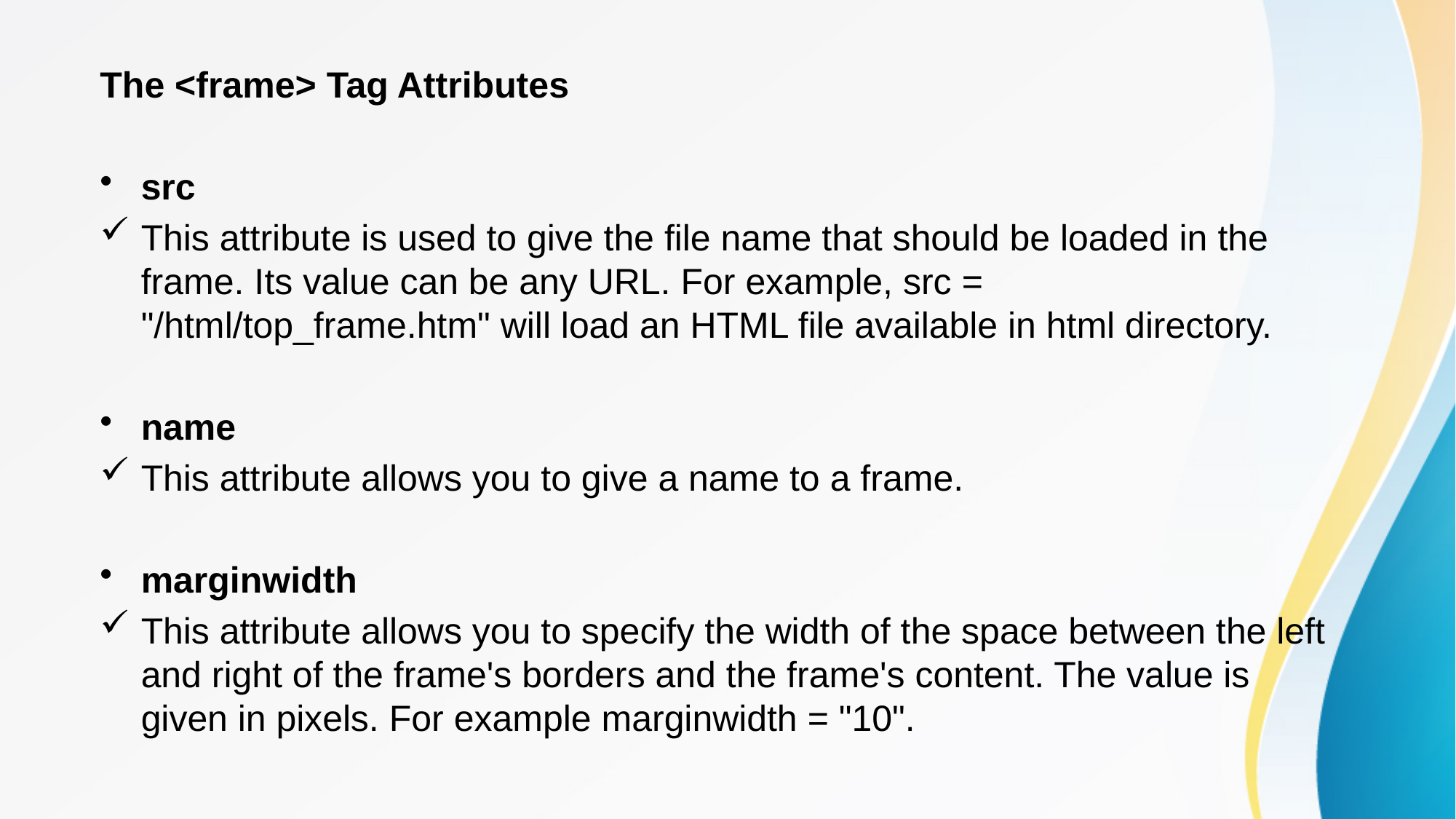

The <frame> Tag Attributes

src
This attribute is used to give the file name that should be loaded in the frame. Its value can be any URL. For example, src = "/html/top_frame.htm" will load an HTML file available in html directory.

name
This attribute allows you to give a name to a frame.

marginwidth
This attribute allows you to specify the width of the space between the left and right of the frame's borders and the frame's content. The value is given in pixels. For example marginwidth = "10".